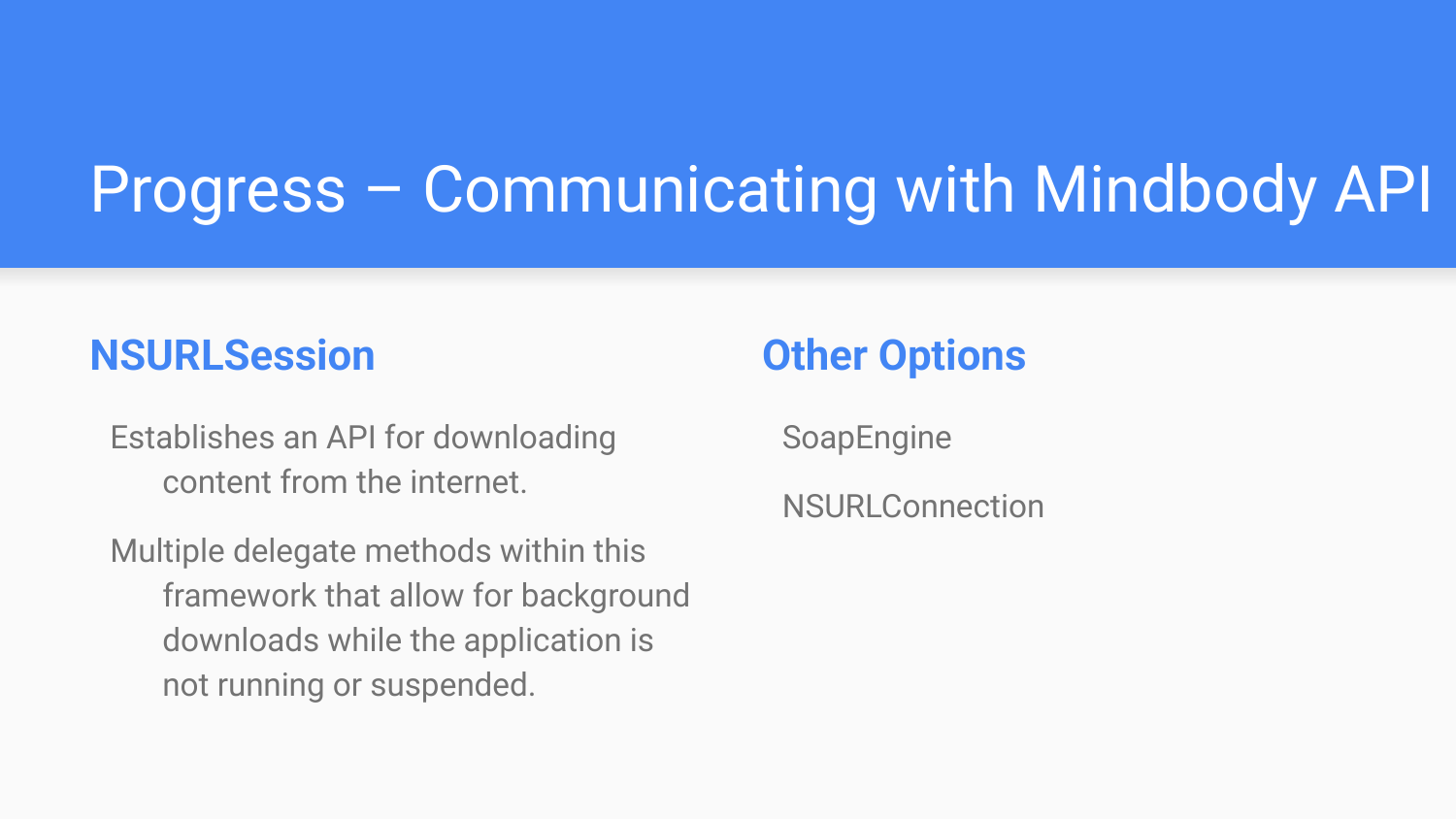

# Progress – Communicating with Mindbody API
NSURLSession
Establishes an API for downloading content from the internet.
Multiple delegate methods within this framework that allow for background downloads while the application is not running or suspended.
Other Options
SoapEngine
NSURLConnection